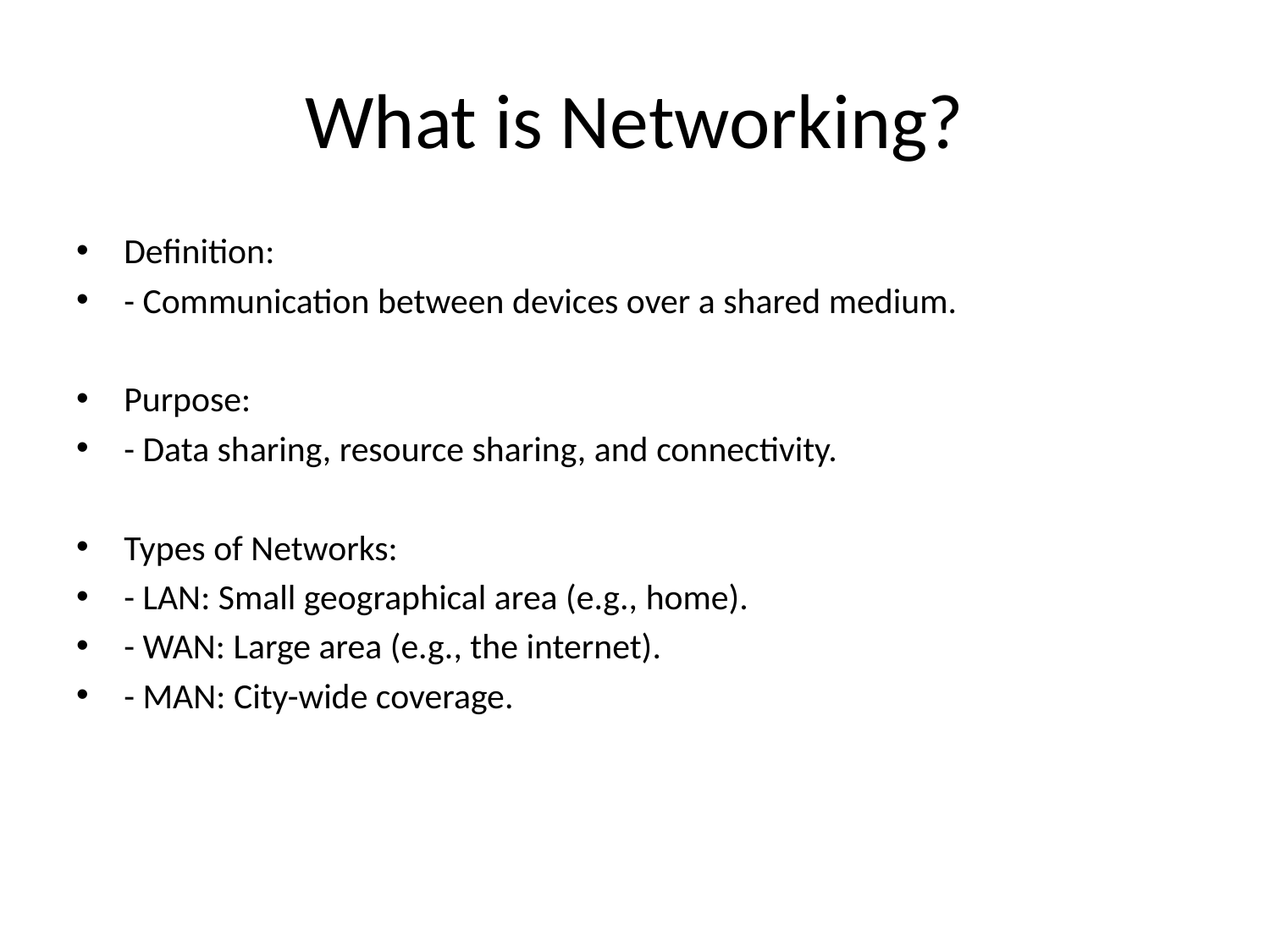

# What is Networking?
Definition:
- Communication between devices over a shared medium.

Purpose:
- Data sharing, resource sharing, and connectivity.

Types of Networks:
- LAN: Small geographical area (e.g., home).
- WAN: Large area (e.g., the internet).
- MAN: City-wide coverage.